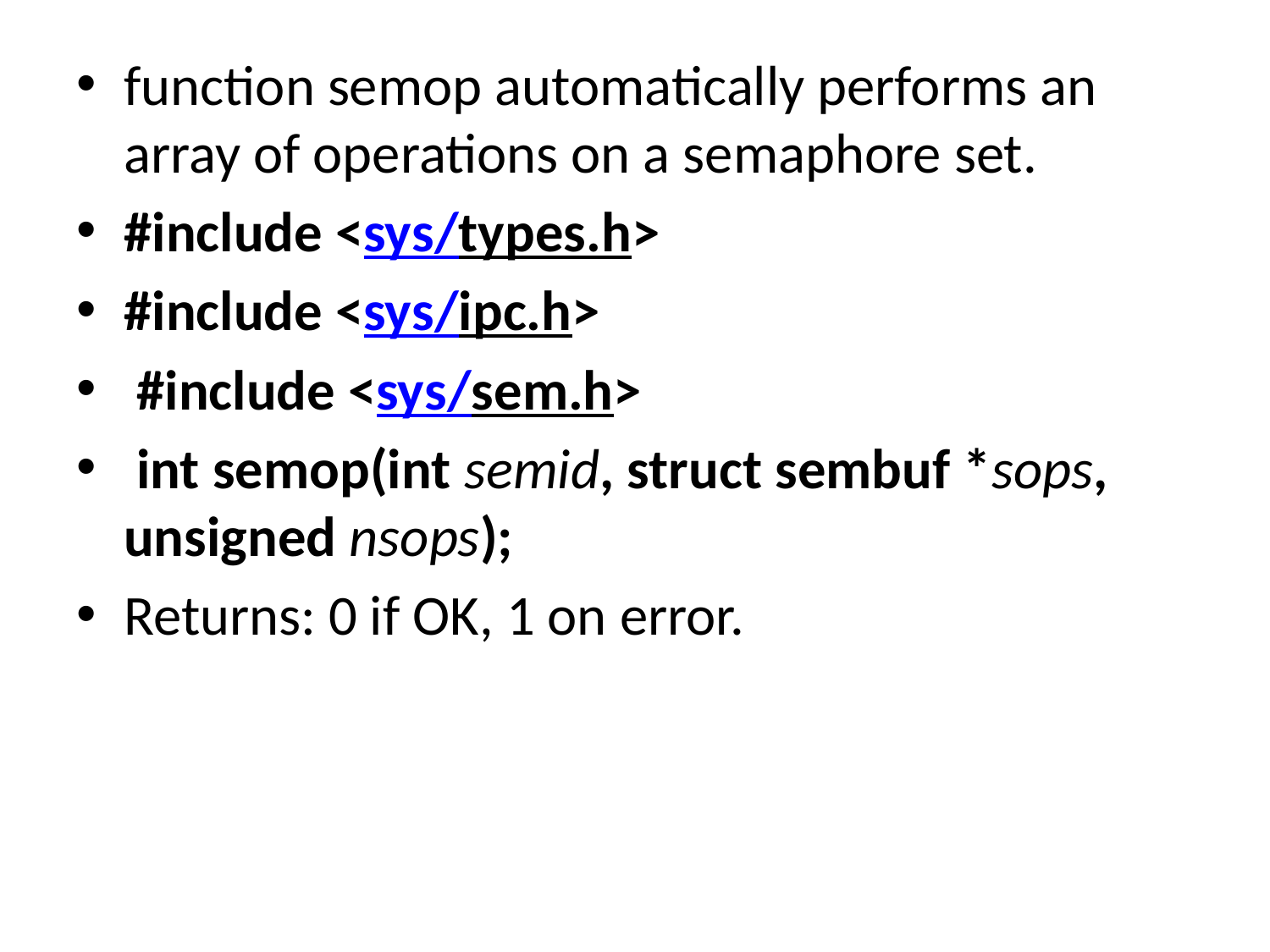

function semop automatically performs an array of operations on a semaphore set.
#include <sys/types.h>
#include <sys/ipc.h>
 #include <sys/sem.h>
 int semop(int semid, struct sembuf *sops, unsigned nsops);
Returns: 0 if OK, 1 on error.